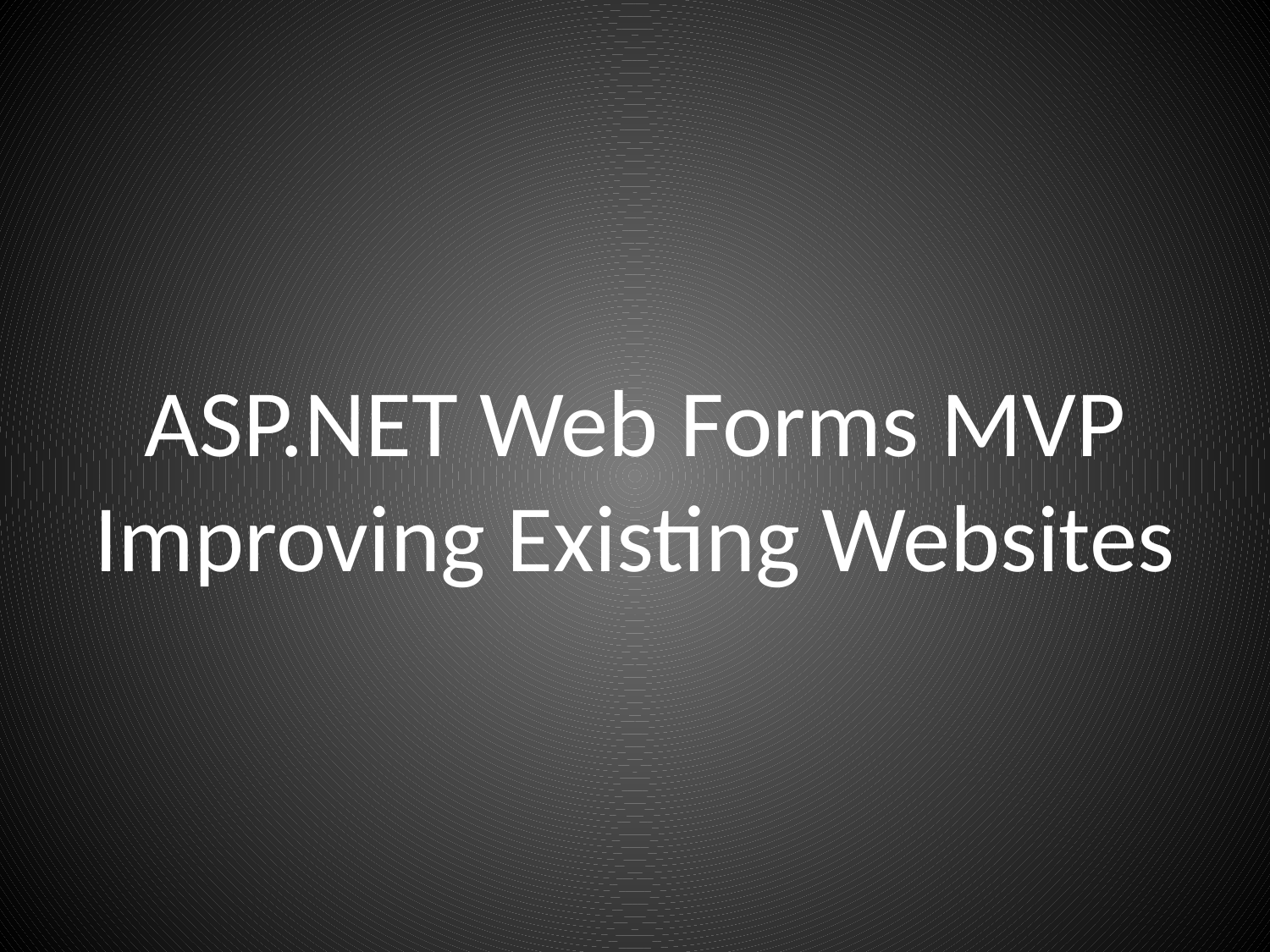

# ASP.NET Web Forms MVP Improving Existing Websites